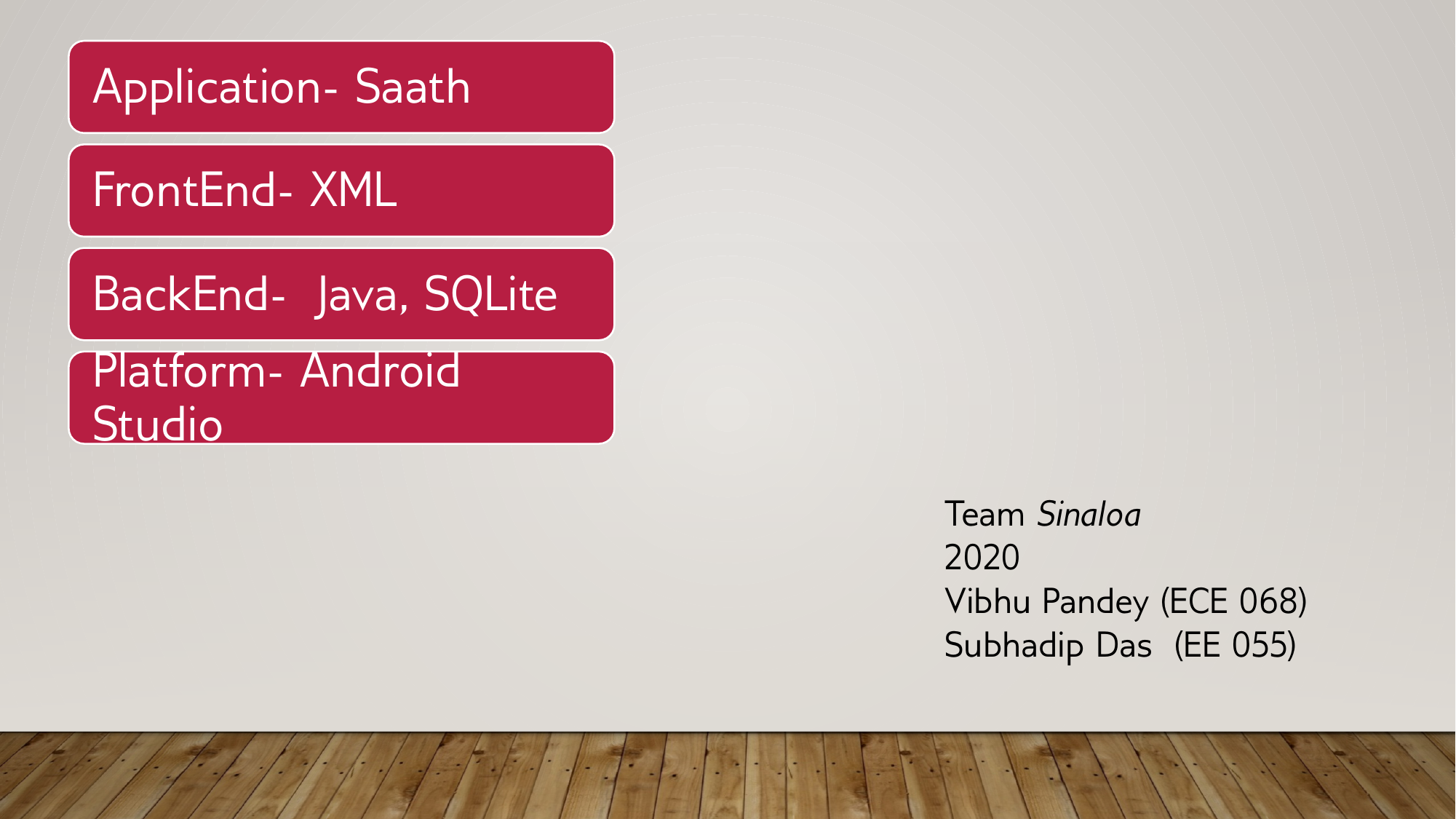

Application- Saath
FrontEnd- XML
BackEnd-  Java, SQLite
Platform- Android Studio

Team Sinaloa
2020
Vibhu Pandey (ECE 068)
Subhadip Das  (EE 055)